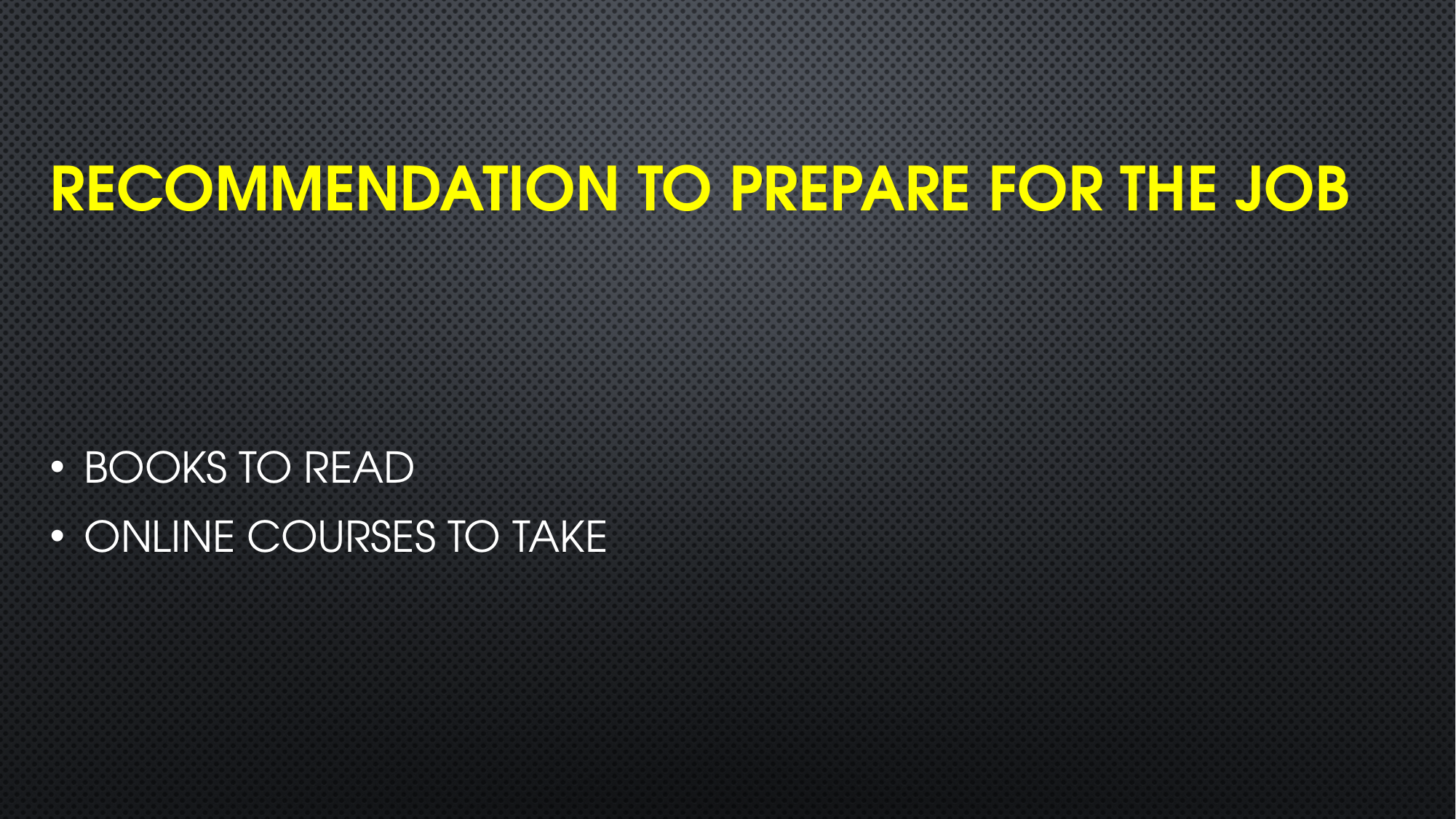

# Recommendation to Prepare for the Job
Books to Read
Online Courses to Take